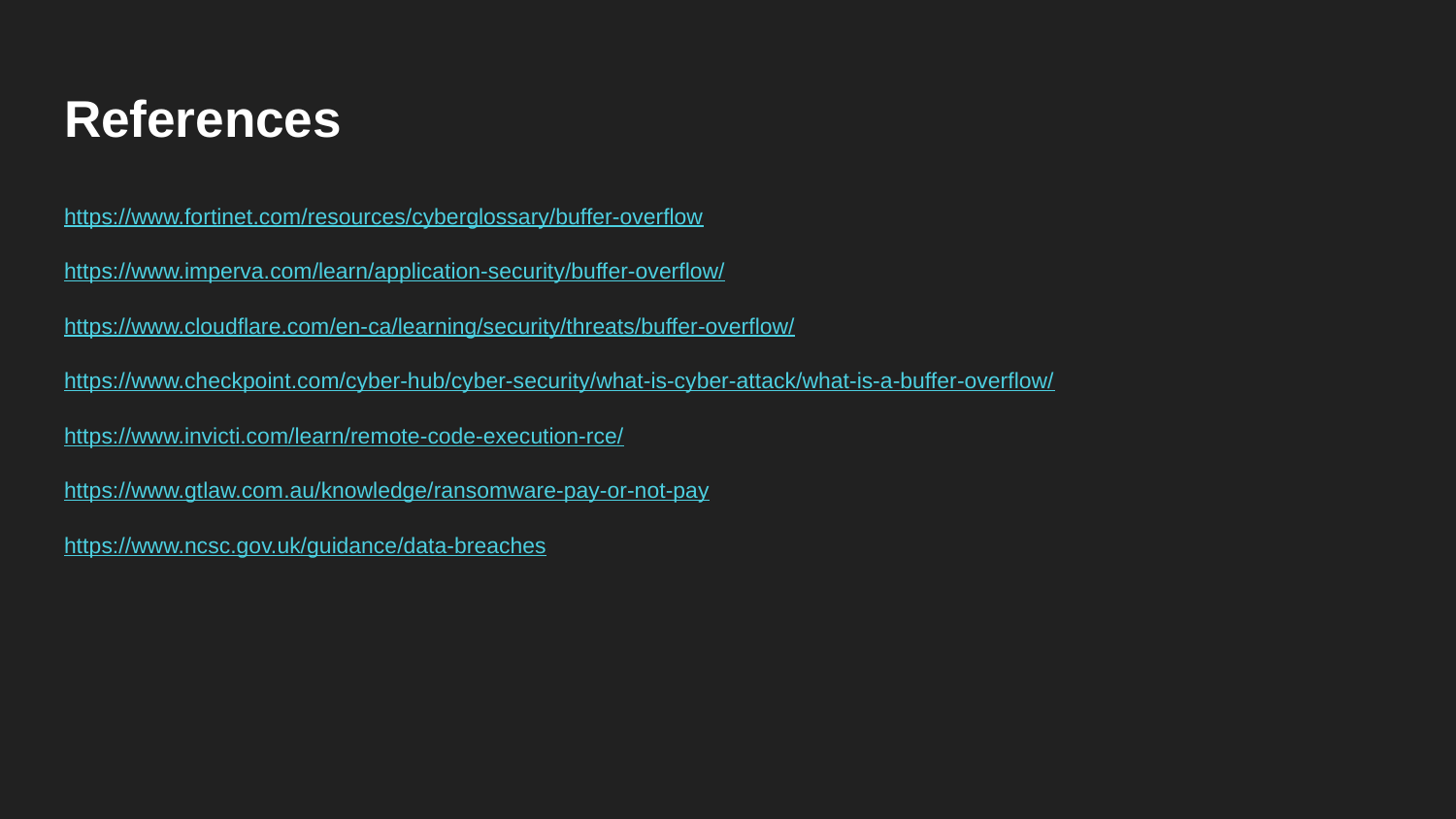

# References
https://www.fortinet.com/resources/cyberglossary/buffer-overflow
https://www.imperva.com/learn/application-security/buffer-overflow/
https://www.cloudflare.com/en-ca/learning/security/threats/buffer-overflow/
https://www.checkpoint.com/cyber-hub/cyber-security/what-is-cyber-attack/what-is-a-buffer-overflow/
https://www.invicti.com/learn/remote-code-execution-rce/
https://www.gtlaw.com.au/knowledge/ransomware-pay-or-not-pay
https://www.ncsc.gov.uk/guidance/data-breaches